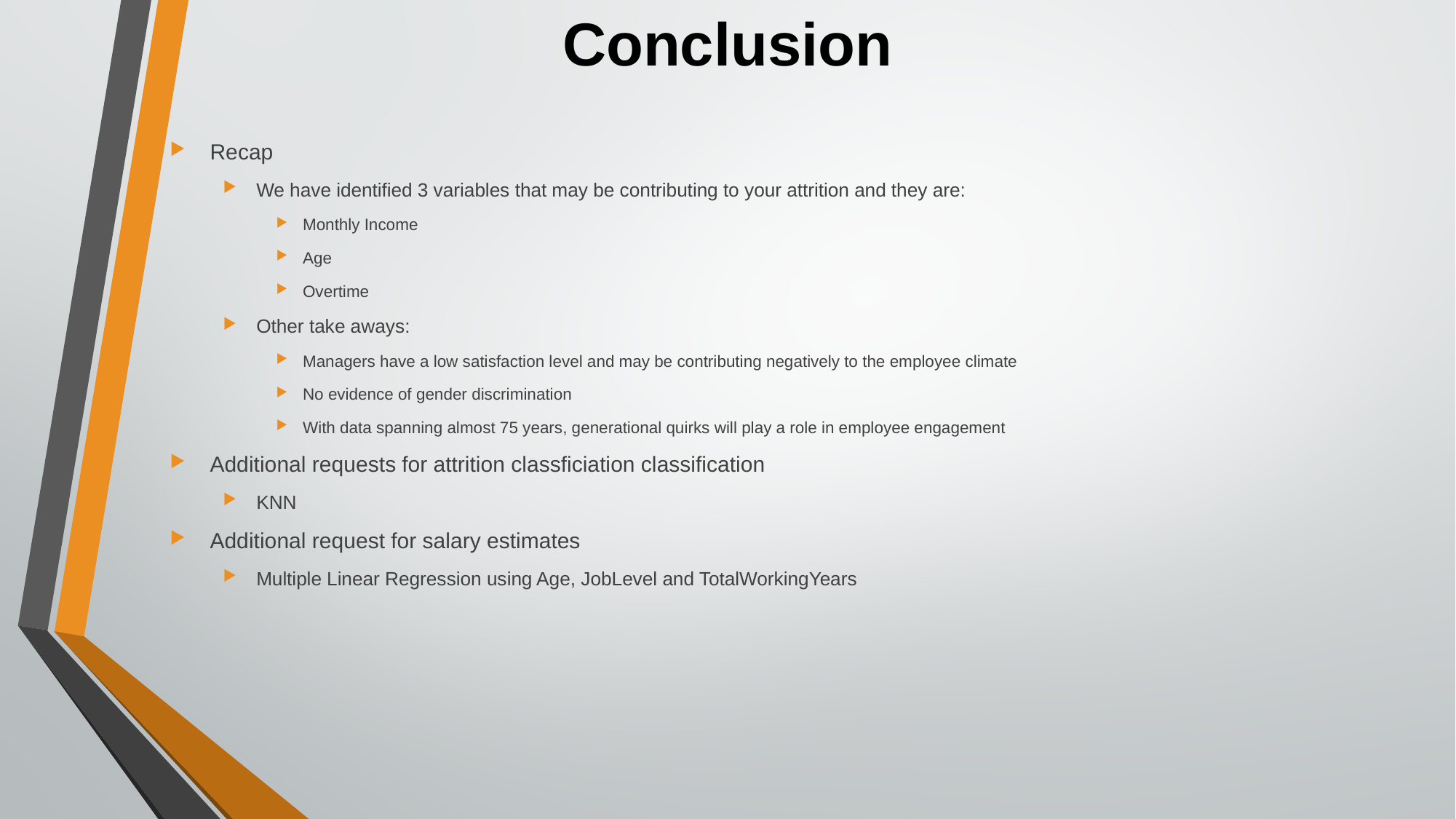

# Conclusion
Recap
We have identified 3 variables that may be contributing to your attrition and they are:
Monthly Income
Age
Overtime
Other take aways:
Managers have a low satisfaction level and may be contributing negatively to the employee climate
No evidence of gender discrimination
With data spanning almost 75 years, generational quirks will play a role in employee engagement
Additional requests for attrition classficiation classification
KNN
Additional request for salary estimates
Multiple Linear Regression using Age, JobLevel and TotalWorkingYears